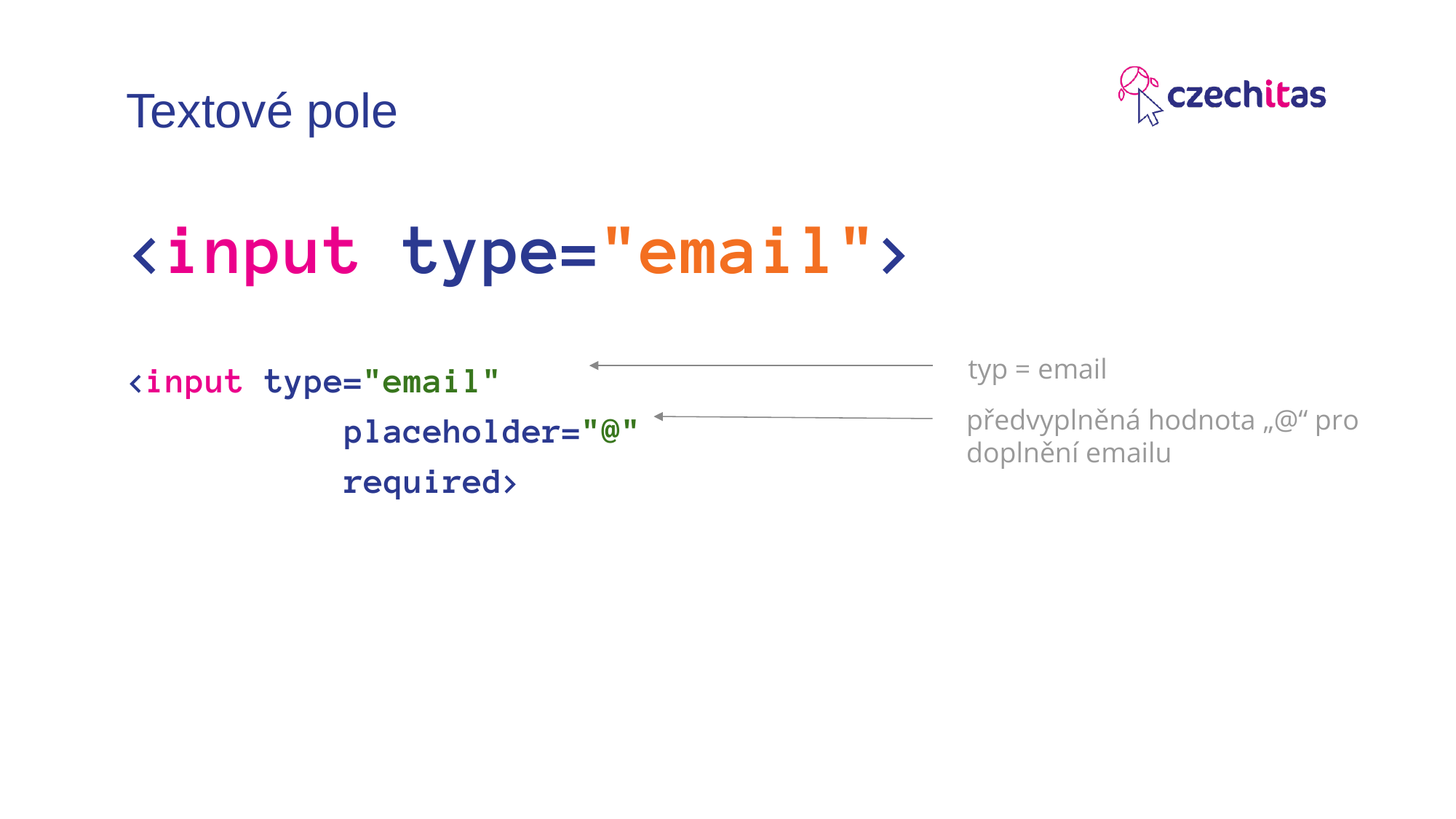

Textové pole
<input type="email">
<input type="email"
		placeholder="@"
		required>
typ = email
předvyplněná hodnota „@“ pro doplnění emailu